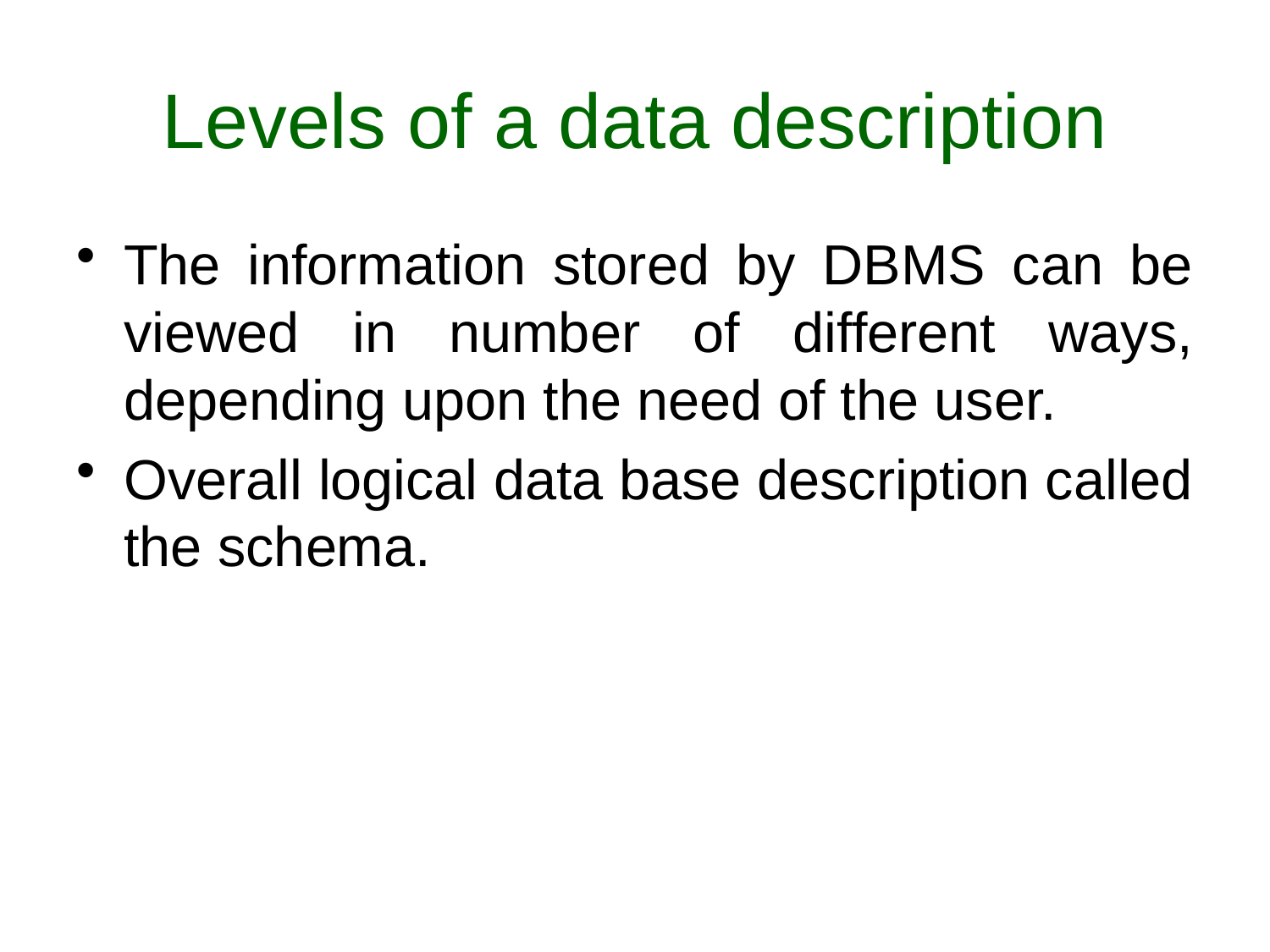

# Levels of a data description
The information stored by DBMS can be viewed in number of different ways, depending upon the need of the user.
Overall logical data base description called the schema.